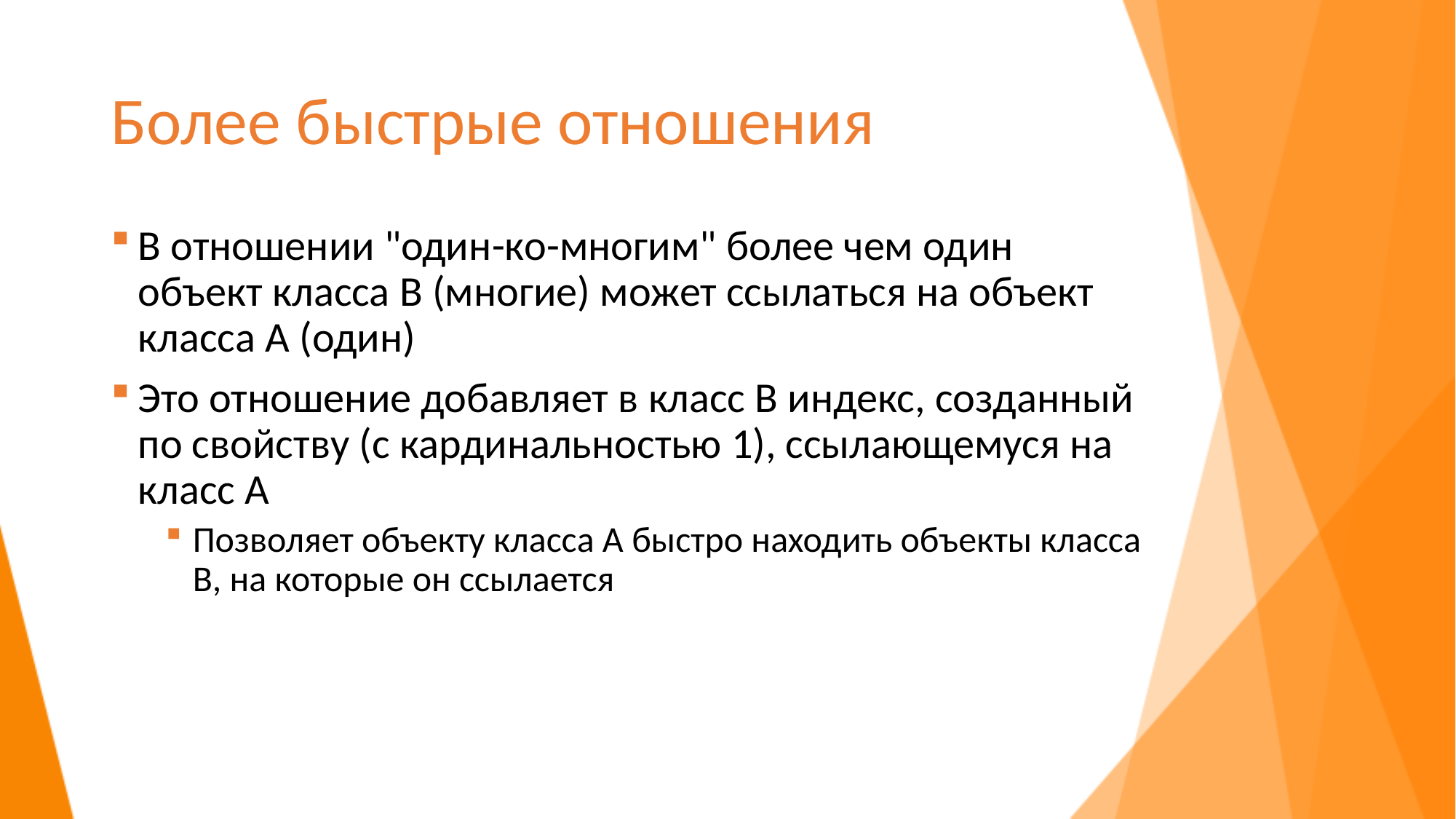

# Более быстрые отношения
В отношении "один-ко-многим" более чем один объект класса В (многие) может ссылаться на объект класса А (один)
Это отношение добавляет в класс В индекс, созданный по свойству (с кардинальностью 1), ссылающемуся на класс А
Позволяет объекту класса А быстро находить объекты класса В, на которые он ссылается